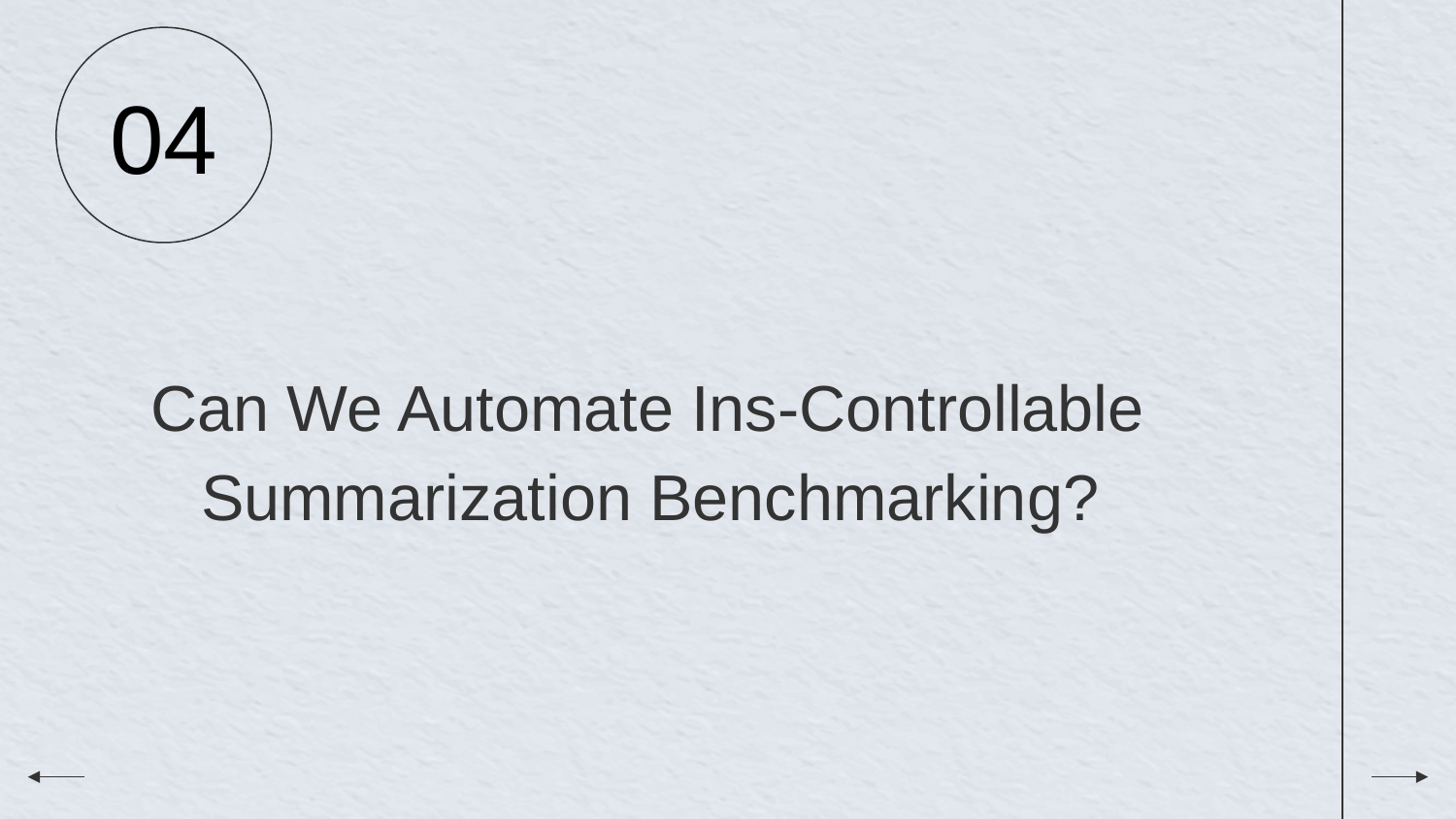

04
Can We Automate Ins-Controllable Summarization Benchmarking?